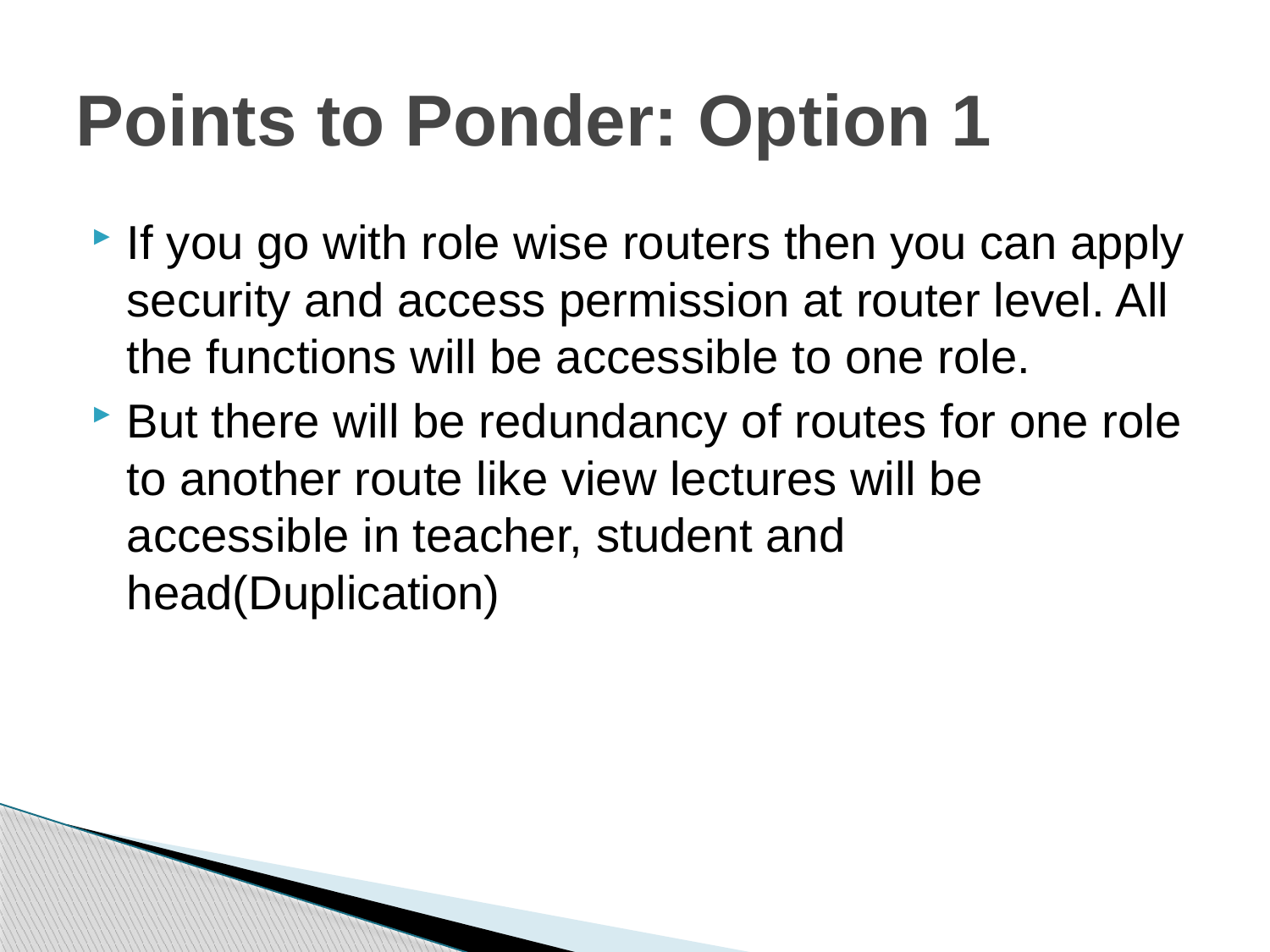

# Points to Ponder: Option 1
If you go with role wise routers then you can apply security and access permission at router level. All the functions will be accessible to one role.
But there will be redundancy of routes for one role to another route like view lectures will be accessible in teacher, student and head(Duplication)